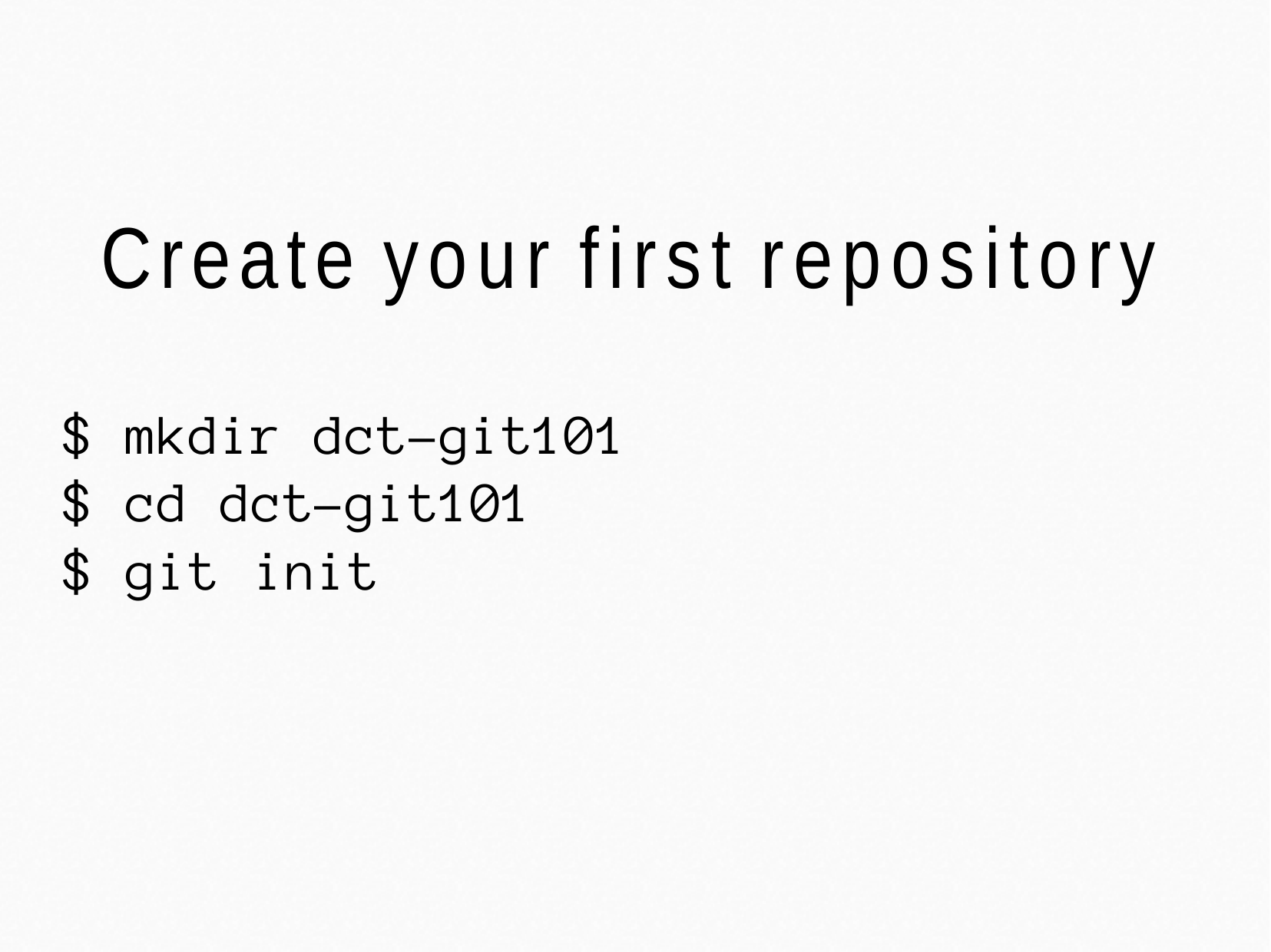

# Create your first repository
$ mkdir dct-git101
$ cd dct-git101
$ git	init